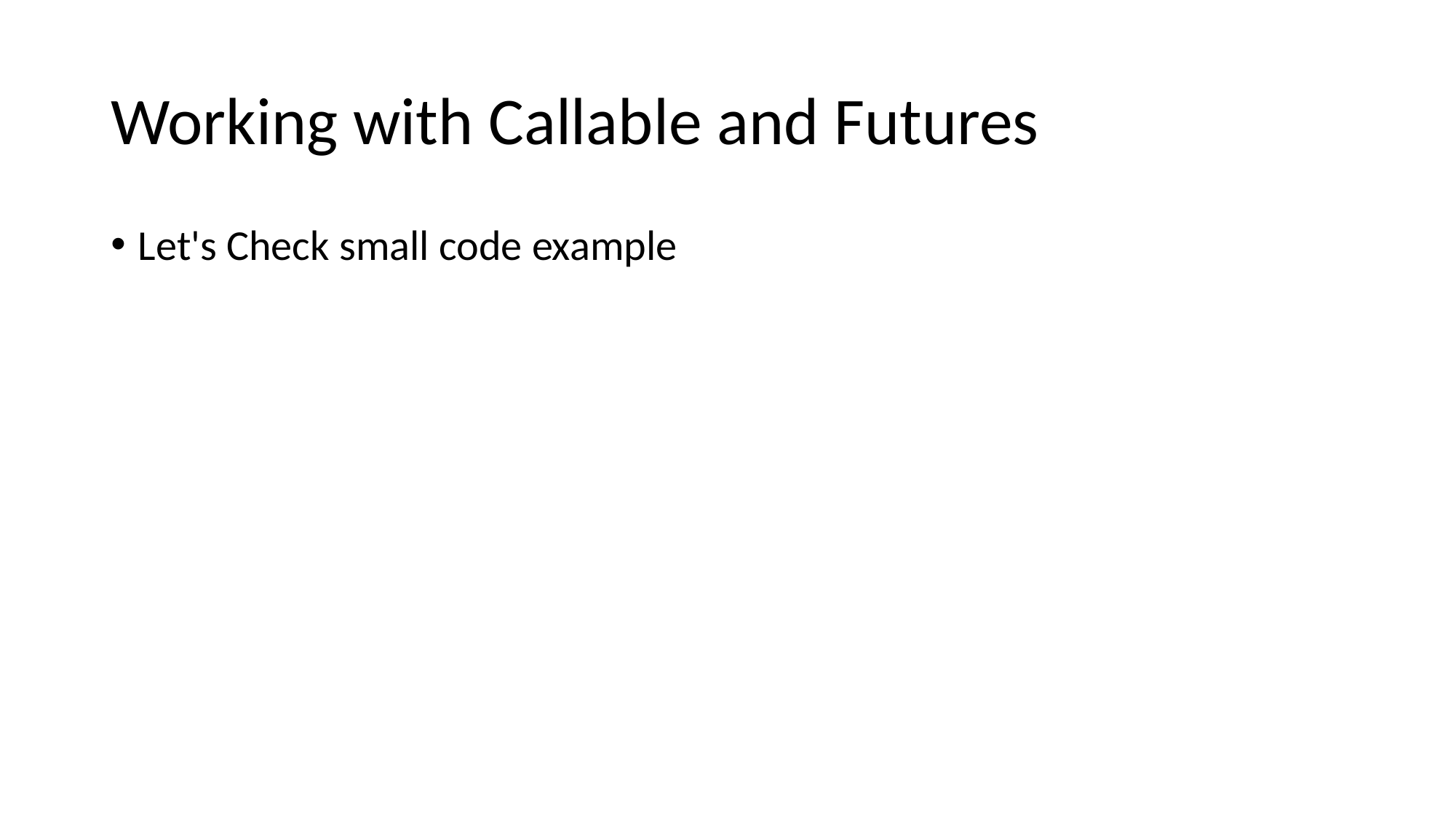

# Working with Callable and Futures
Let's Check small code example